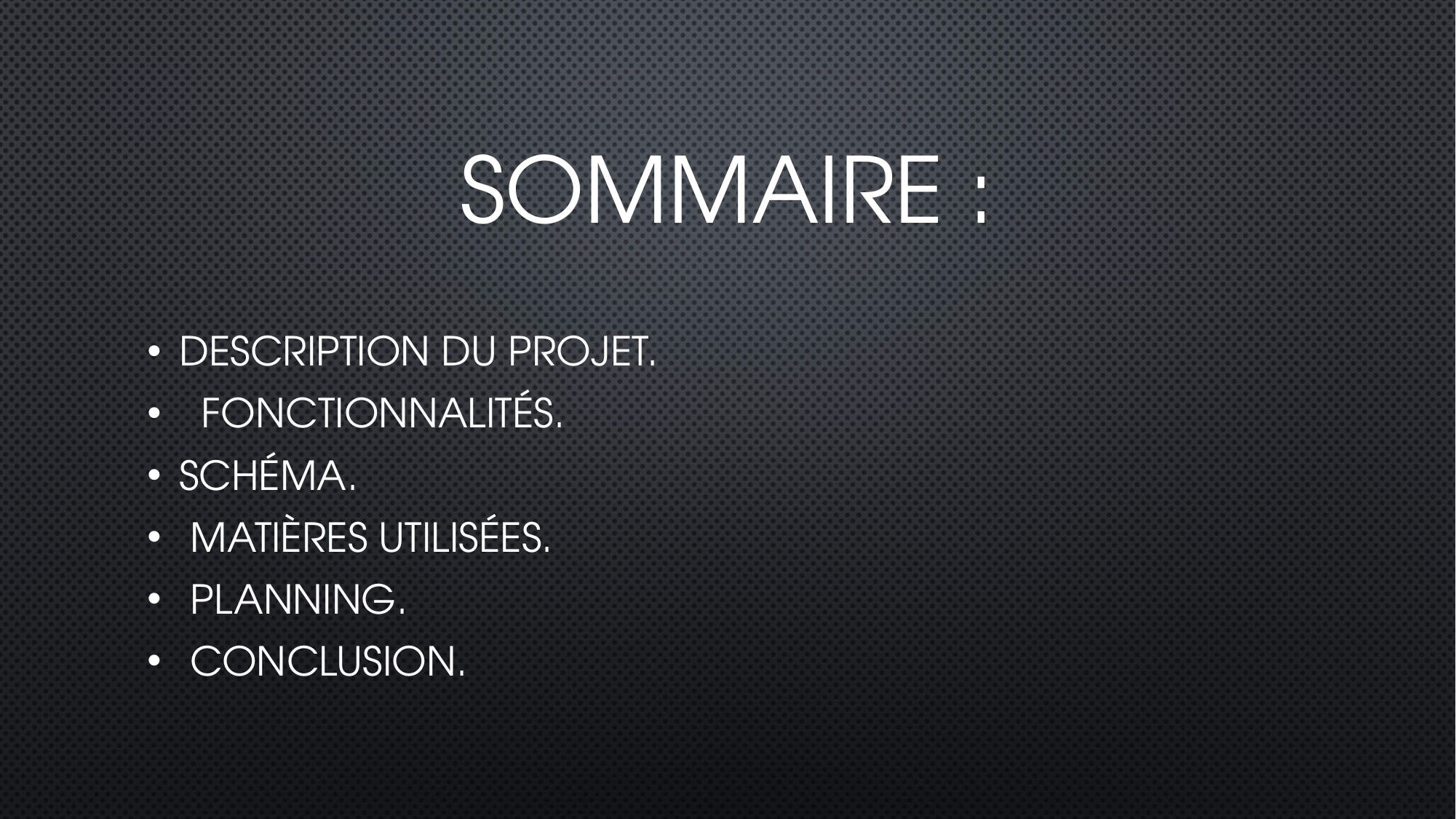

# Sommaire :
Description du projet.
  fonctionnalités.
Schéma.
 matières utilisées.
 Planning.
 conclusion.